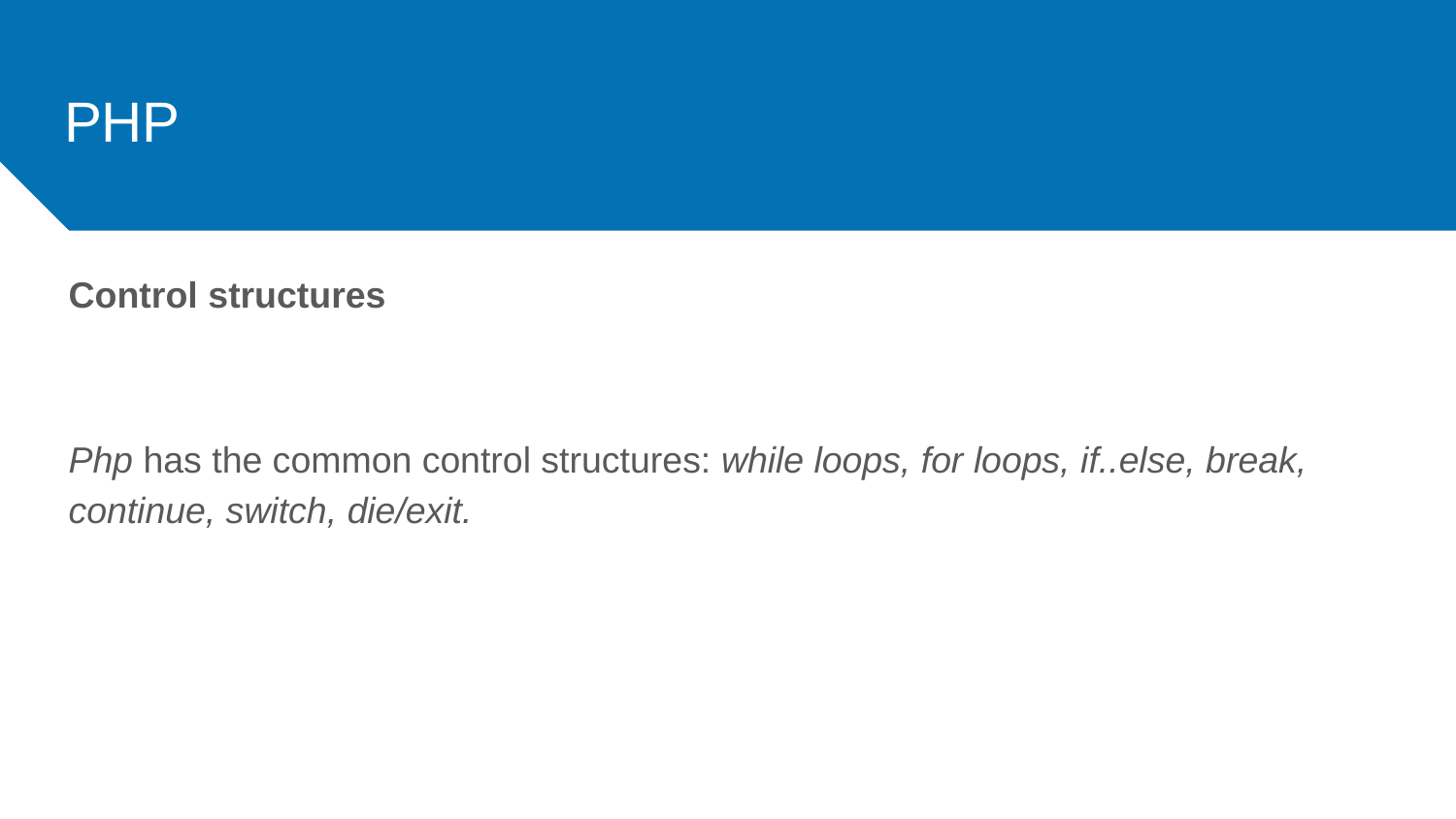

# PHP
Control structures

Php has the common control structures: while loops, for loops, if..else, break, continue, switch, die/exit.